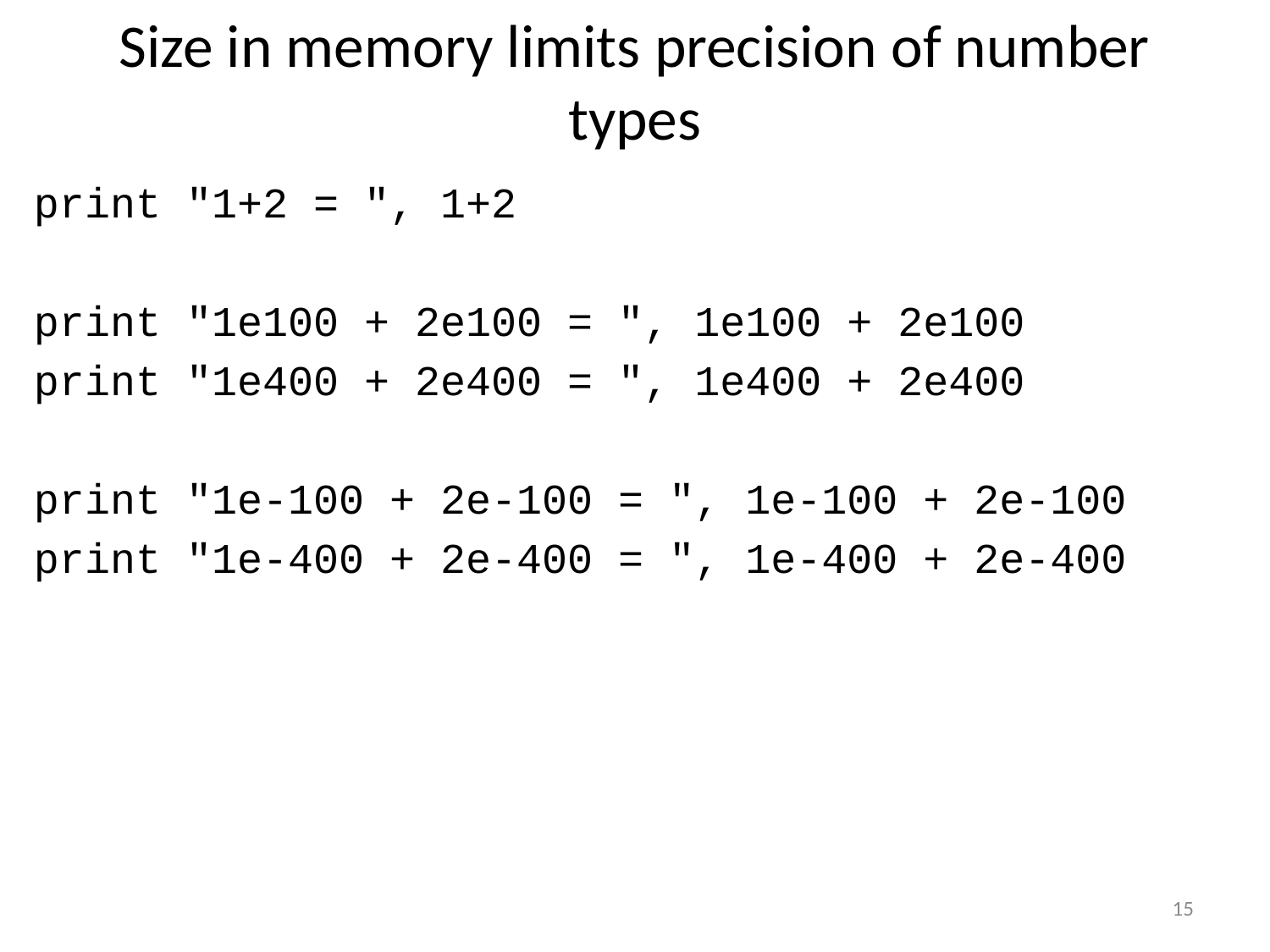

# Size in memory limits precision of number types
print "1+2 = ", 1+2

print "1e100 + 2e100 = ", 1e100 + 2e100
print "1e400 + 2e400 = ", 1e400 + 2e400

print "1e-100 + 2e-100 = ", 1e-100 + 2e-100
print "1e-400 + 2e-400 = ", 1e-400 + 2e-400

15